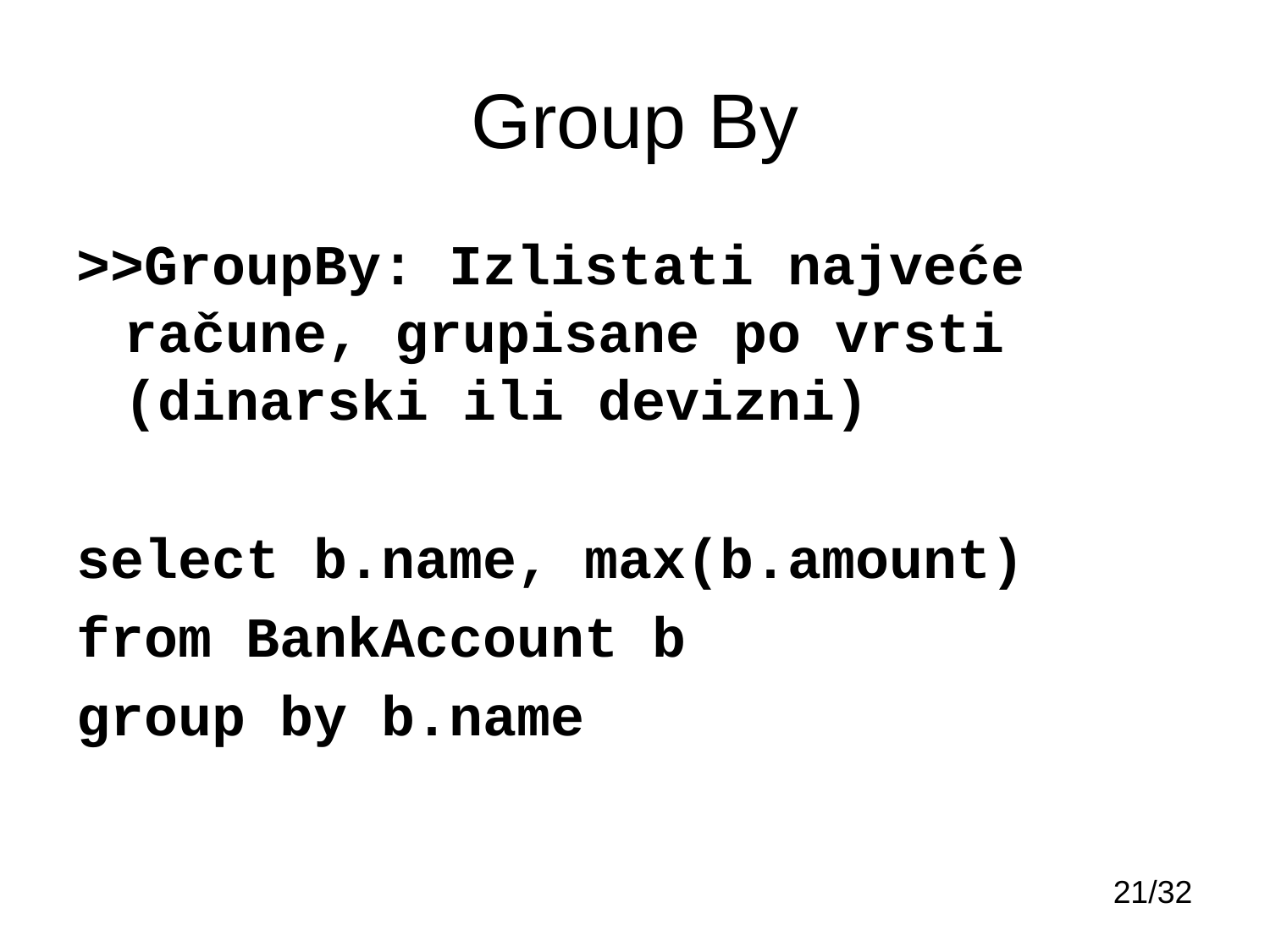

# Group By
>>GroupBy: Izlistati najveće račune, grupisane po vrsti (dinarski ili devizni)

select b.name, max(b.amount)
from BankAccount b
group by b.name